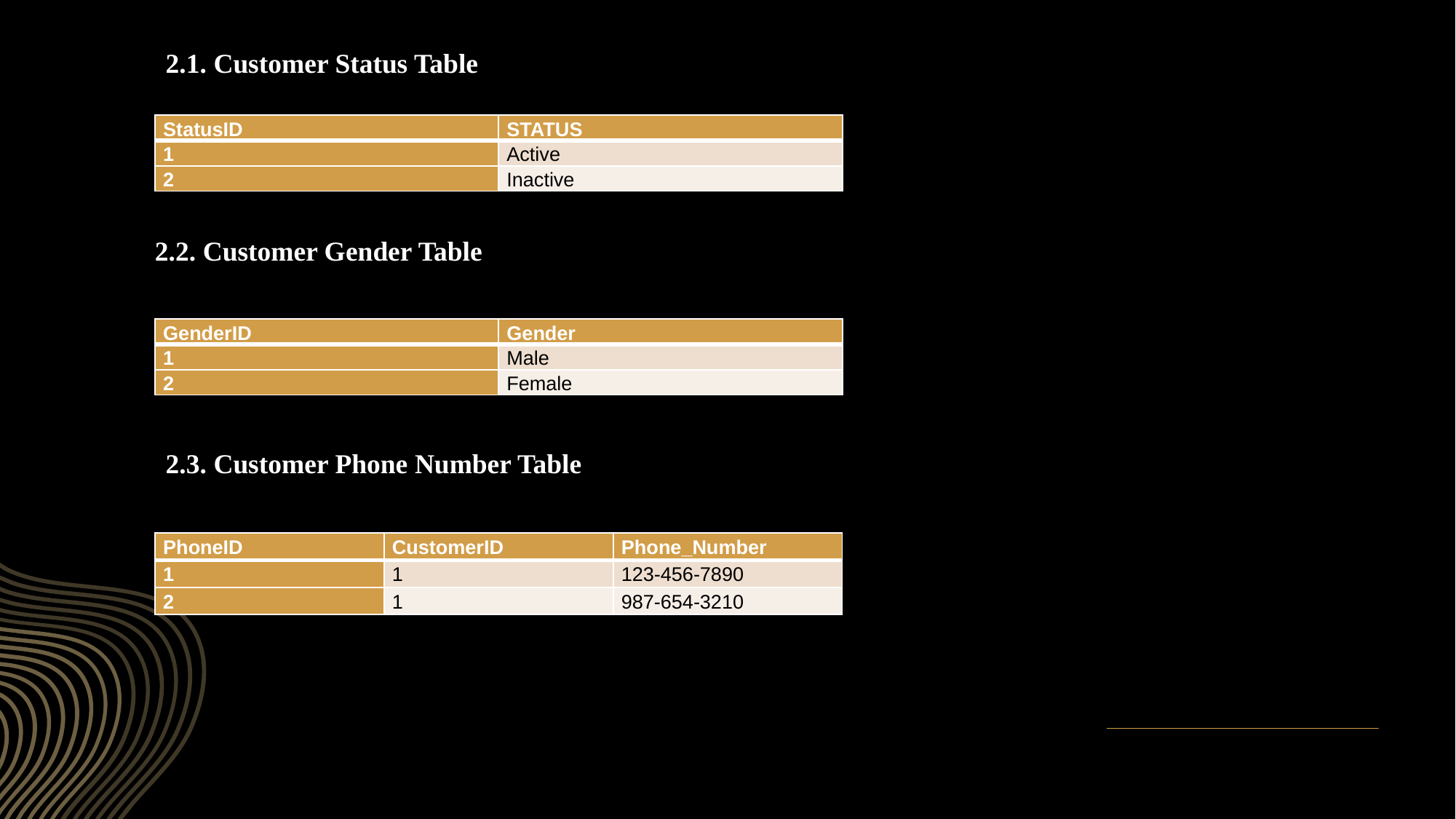

2.1. Customer Status Table
| StatusID | STATUS |
| --- | --- |
| 1 | Active |
| 2 | Inactive |
2.2. Customer Gender Table
| GenderID | Gender |
| --- | --- |
| 1 | Male |
| 2 | Female |
2.3. Customer Phone Number Table
| PhoneID | CustomerID | Phone\_Number |
| --- | --- | --- |
| 1 | 1 | 123-456-7890 |
| 2 | 1 | 987-654-3210 |